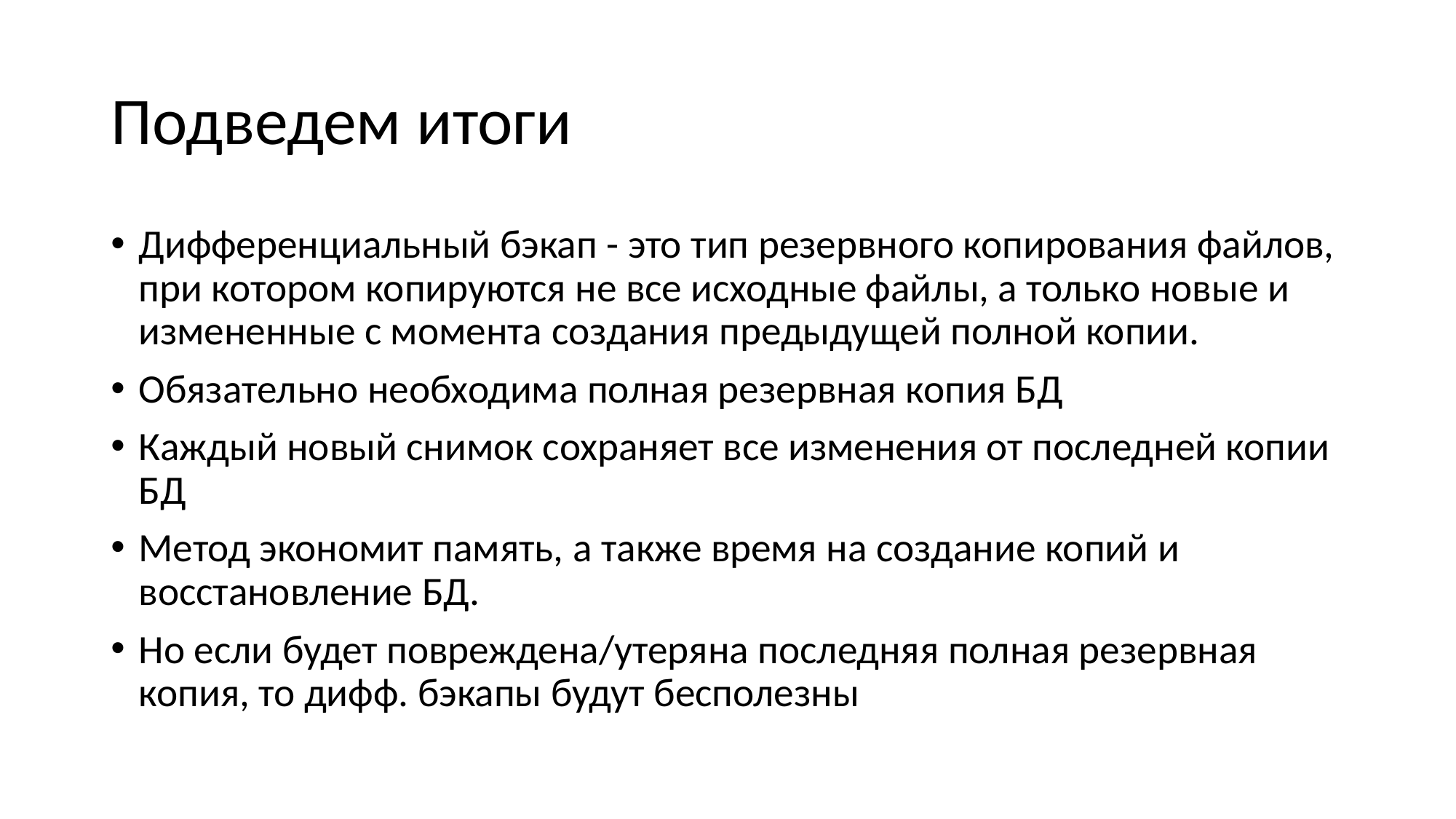

# Подведем итоги
Дифференциальный бэкап - это тип резервного копирования файлов, при котором копируются не все исходные файлы, а только новые и измененные с момента создания предыдущей полной копии.
Обязательно необходима полная резервная копия БД
Каждый новый снимок сохраняет все изменения от последней копии БД
Метод экономит память, а также время на создание копий и восстановление БД.
Но если будет повреждена/утеряна последняя полная резервная копия, то дифф. бэкапы будут бесполезны